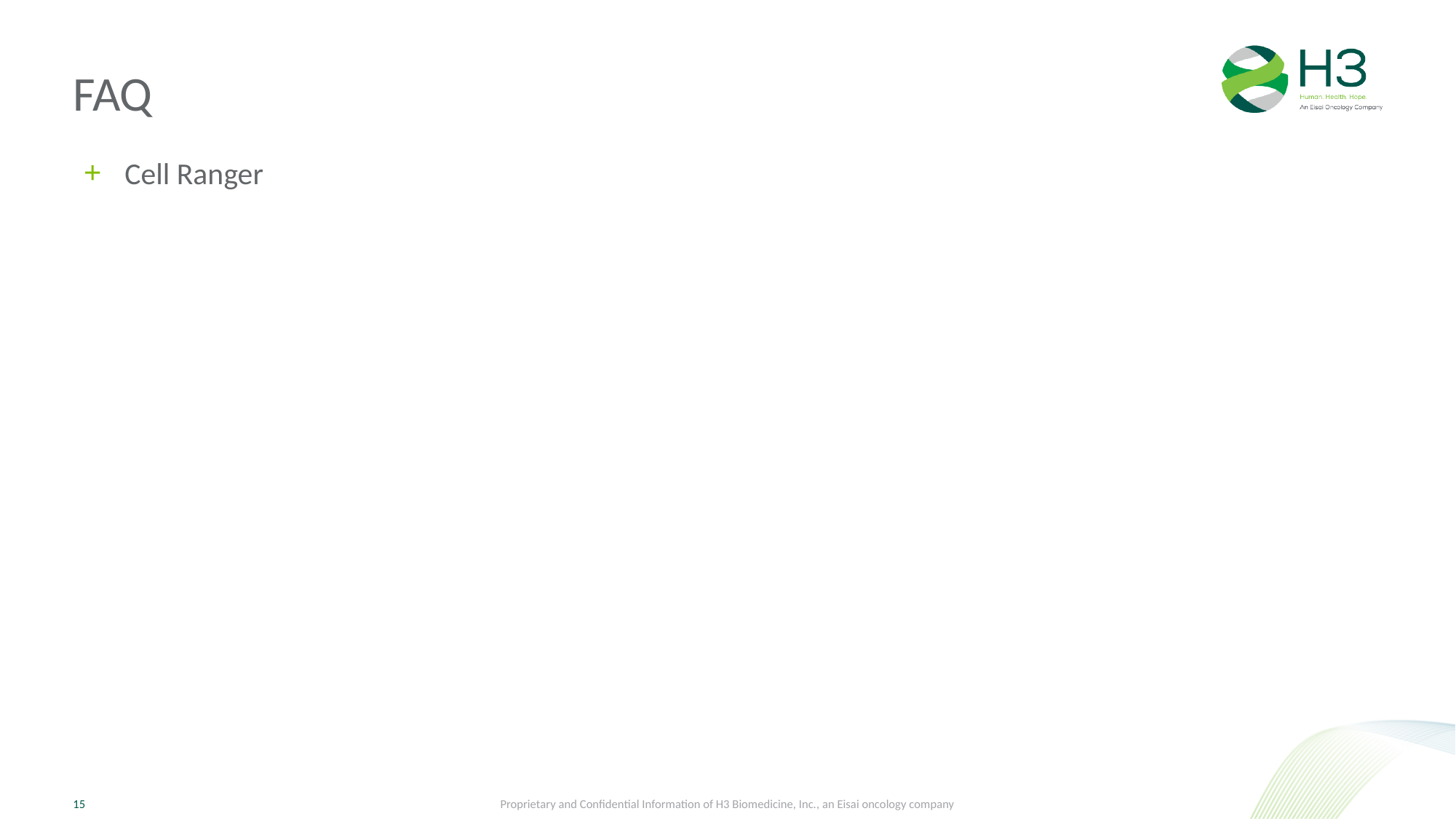

# FAQ
Cell Ranger
Proprietary and Confidential Information of H3 Biomedicine, Inc., an Eisai oncology company
15